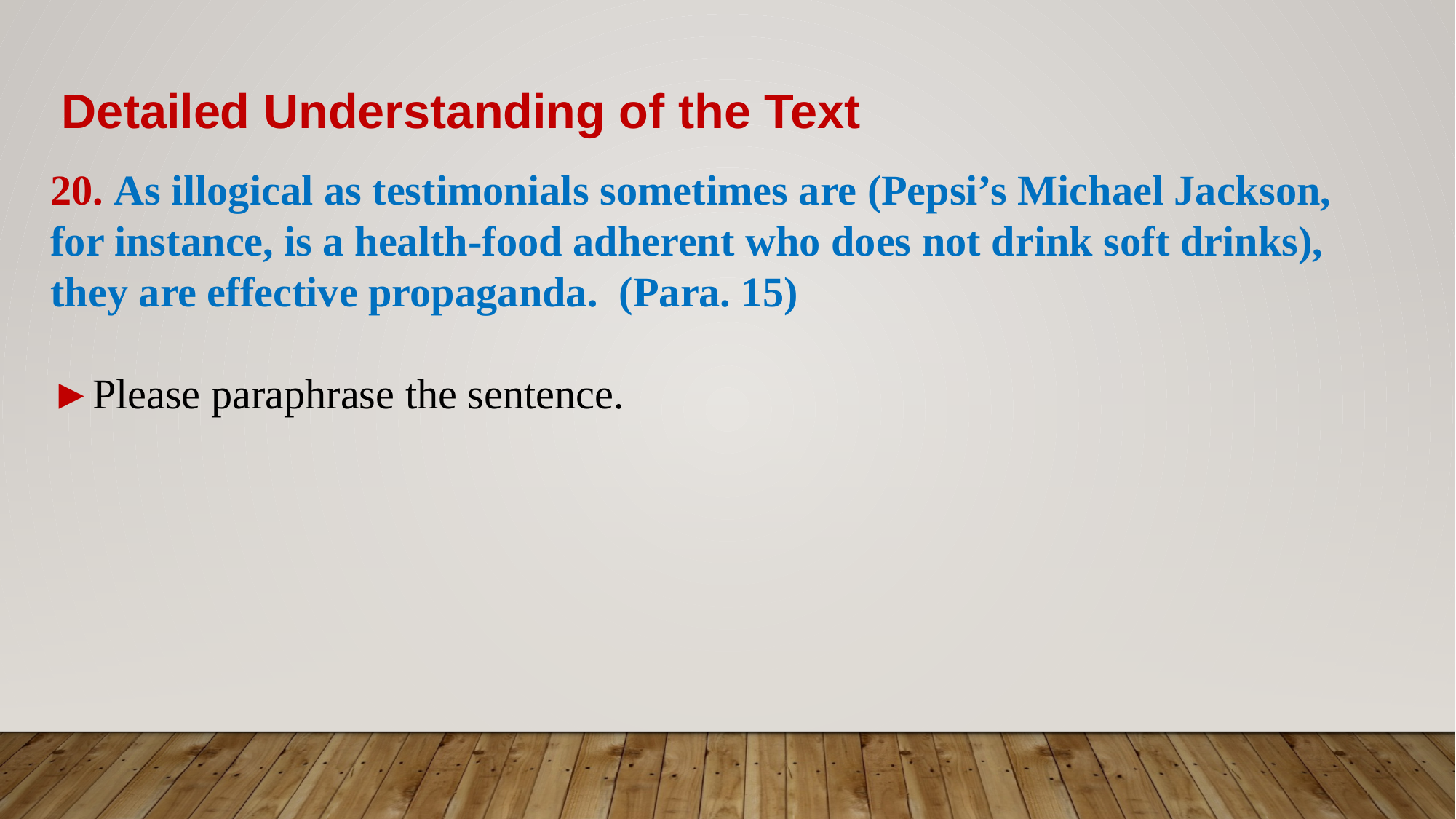

Detailed Understanding of the Text
20. As illogical as testimonials sometimes are (Pepsi’s Michael Jackson, for instance, is a health-food adherent who does not drink soft drinks), they are effective propaganda.  (Para. 15)

►Please paraphrase the sentence.